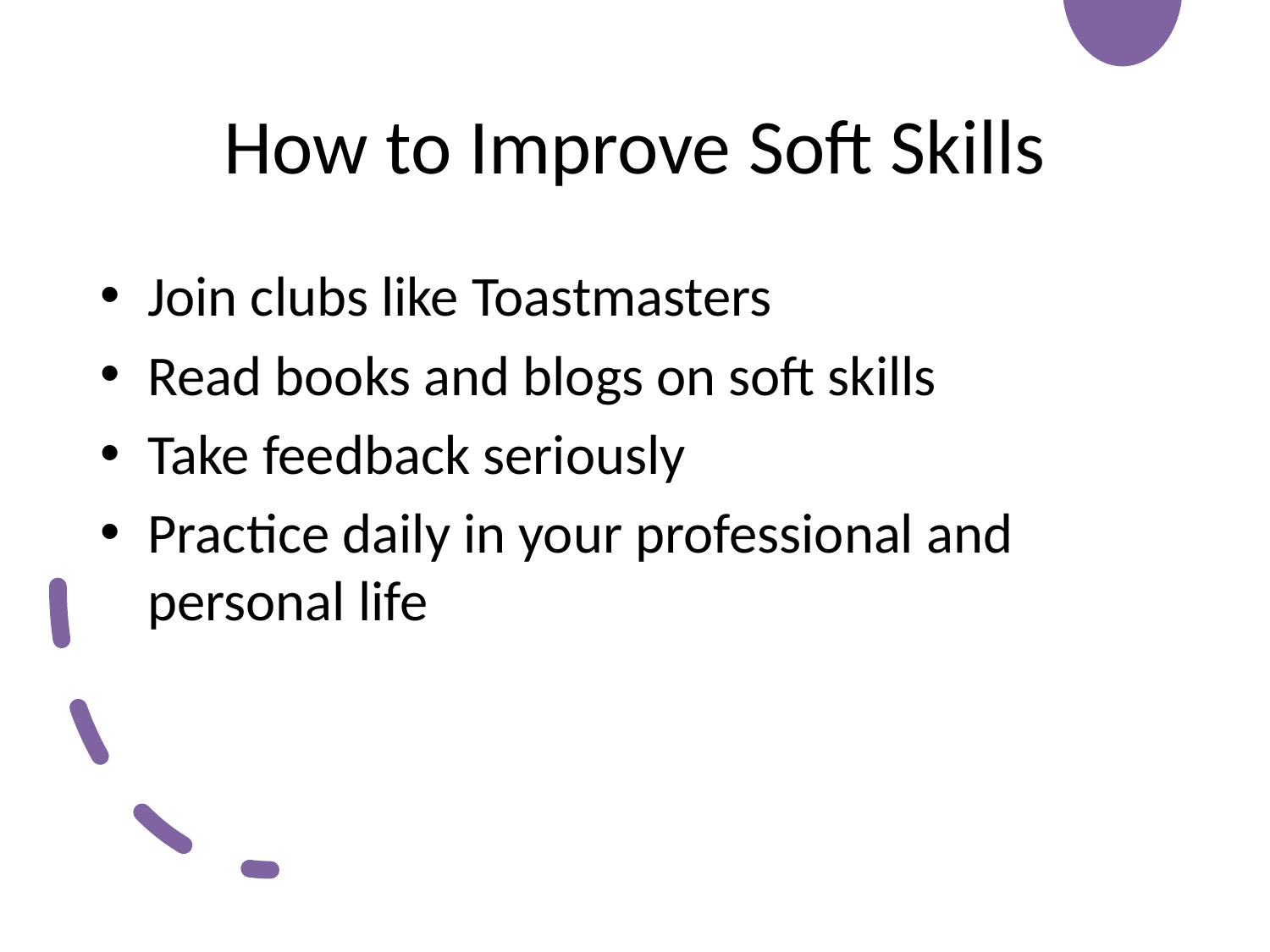

# How to Improve Soft Skills
Join clubs like Toastmasters
Read books and blogs on soft skills
Take feedback seriously
Practice daily in your professional and personal life